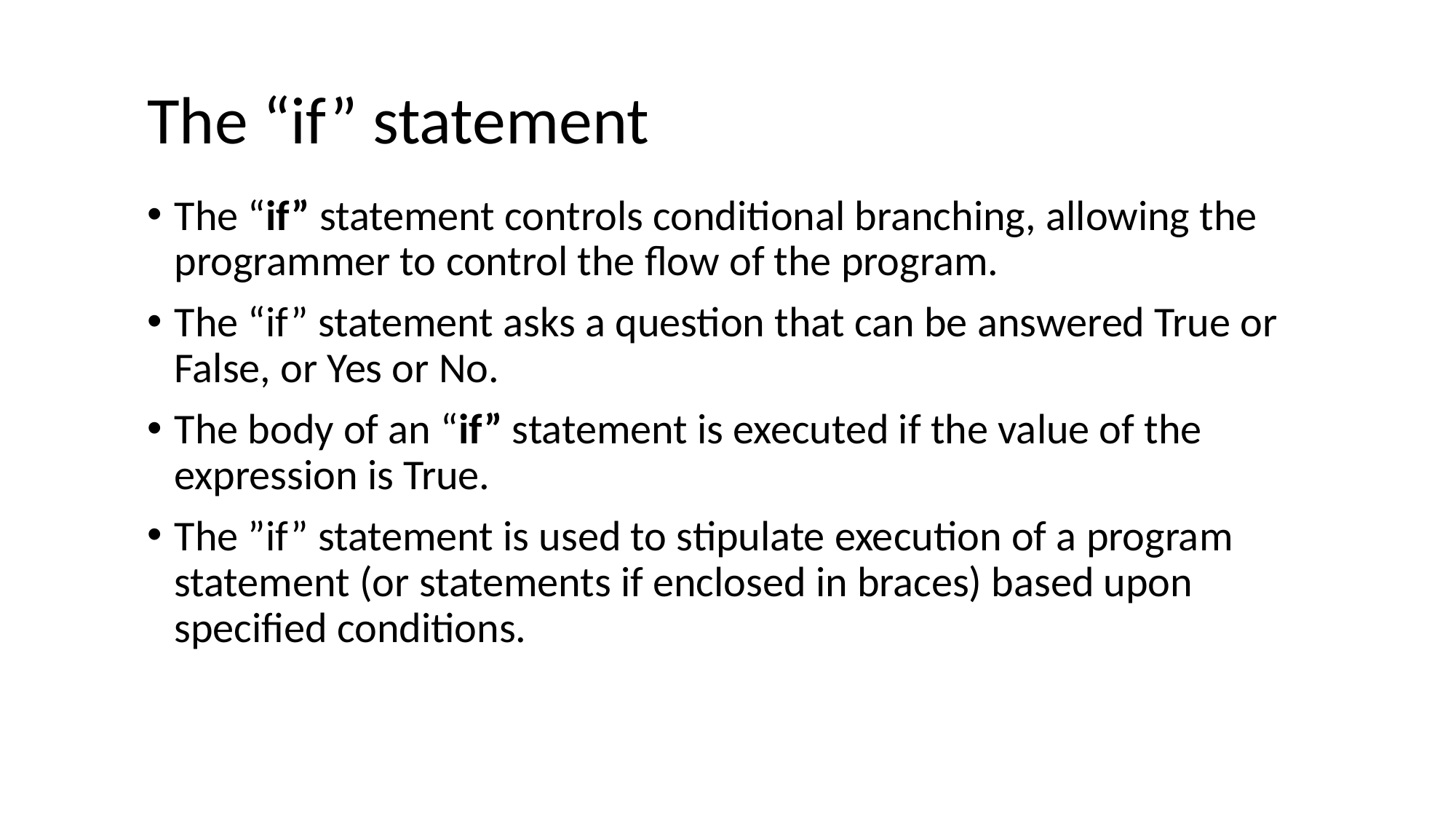

# The “if” statement
The “if” statement controls conditional branching, allowing the programmer to control the flow of the program.
The “if” statement asks a question that can be answered True or False, or Yes or No.
The body of an “if” statement is executed if the value of the expression is True.
The ”if” statement is used to stipulate execution of a program statement (or statements if enclosed in braces) based upon specified conditions.